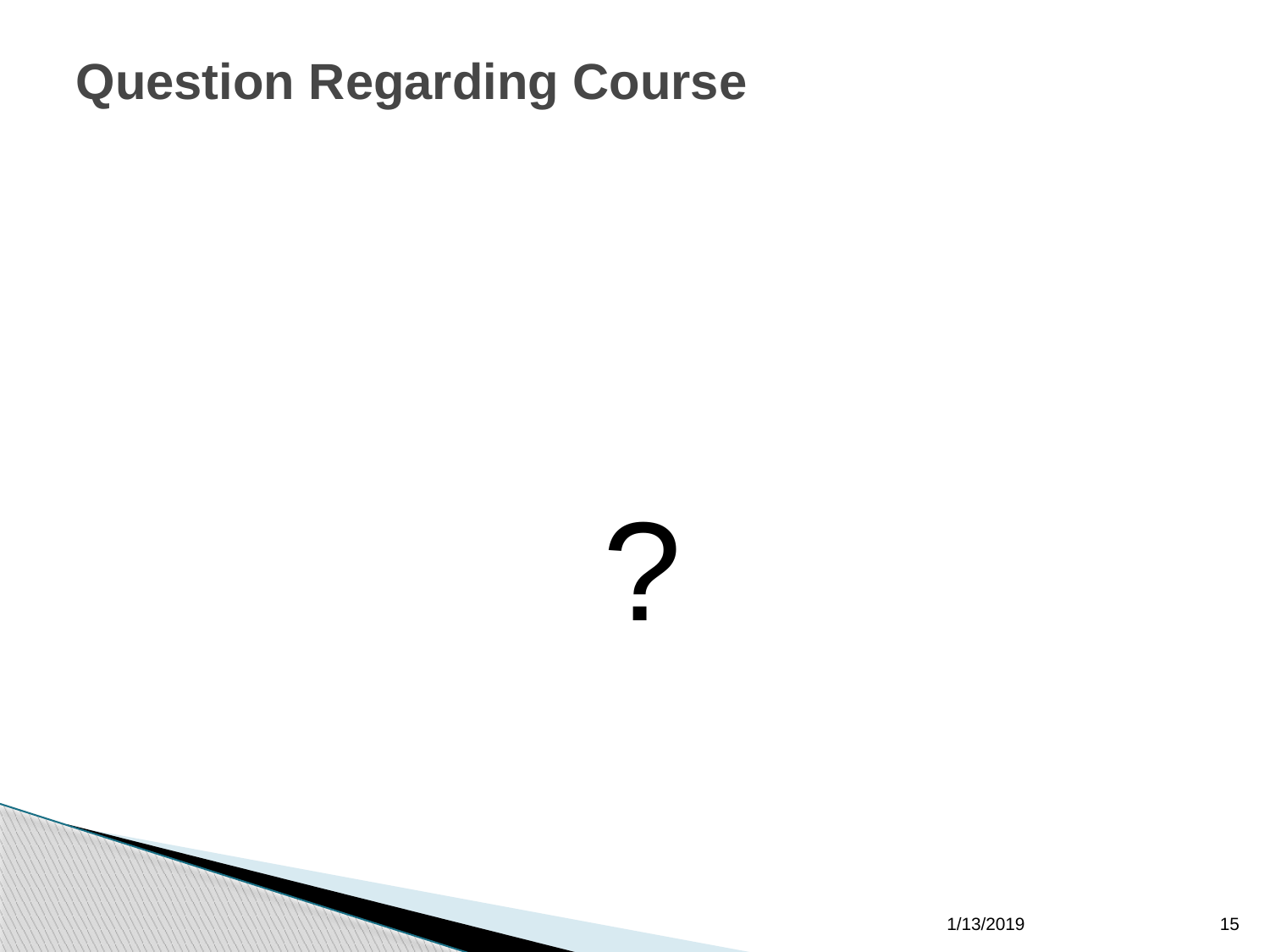

# Question Regarding Course

?
1/13/2019
15